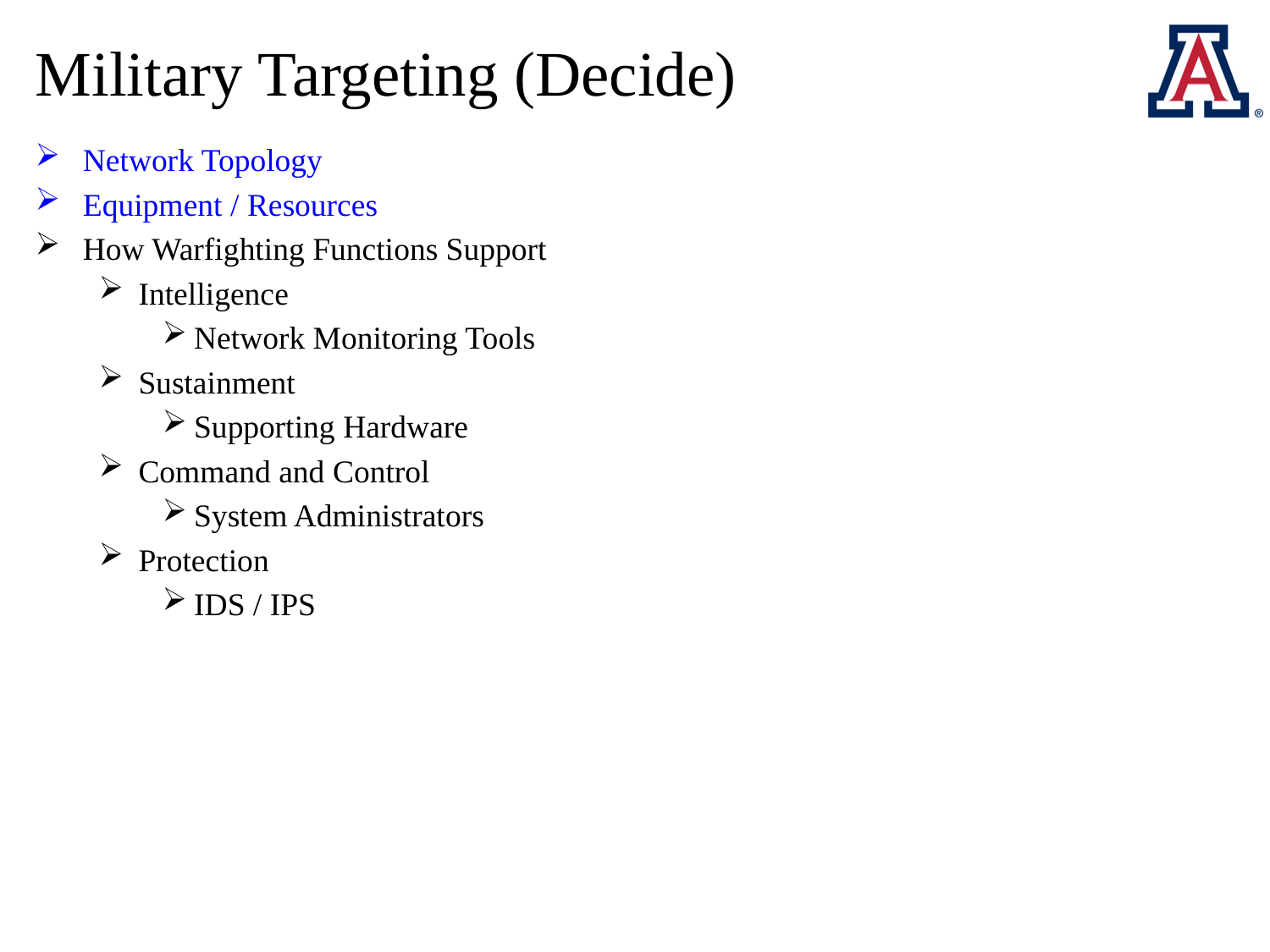

# Military Targeting (Decide)
Network Topology
Equipment / Resources
How Warfighting Functions Support
Intelligence
Network Monitoring Tools
Sustainment
Supporting Hardware
Command and Control
System Administrators
Protection
IDS / IPS